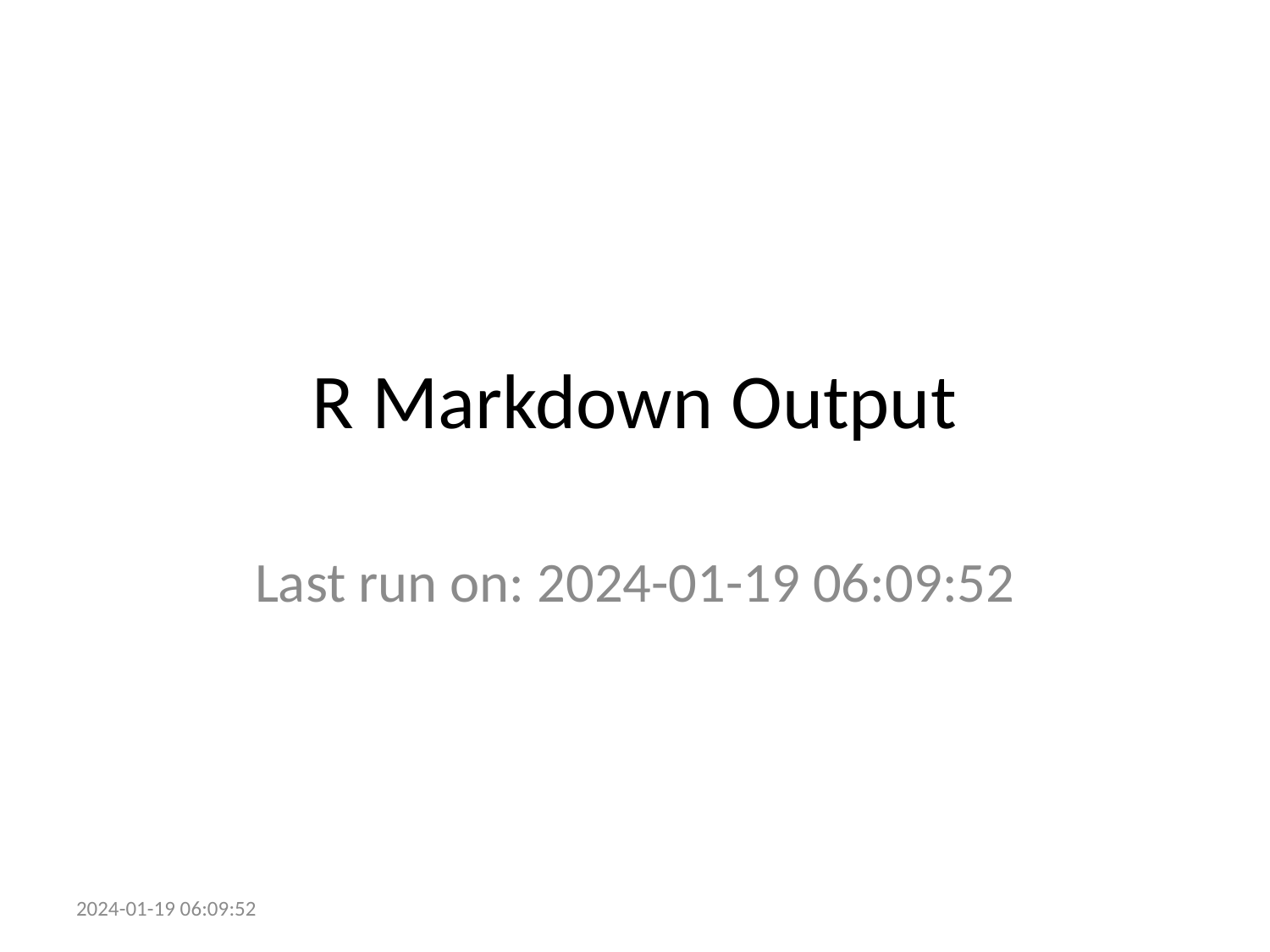

# R Markdown Output
Last run on: 2024-01-19 06:09:52
2024-01-19 06:09:52